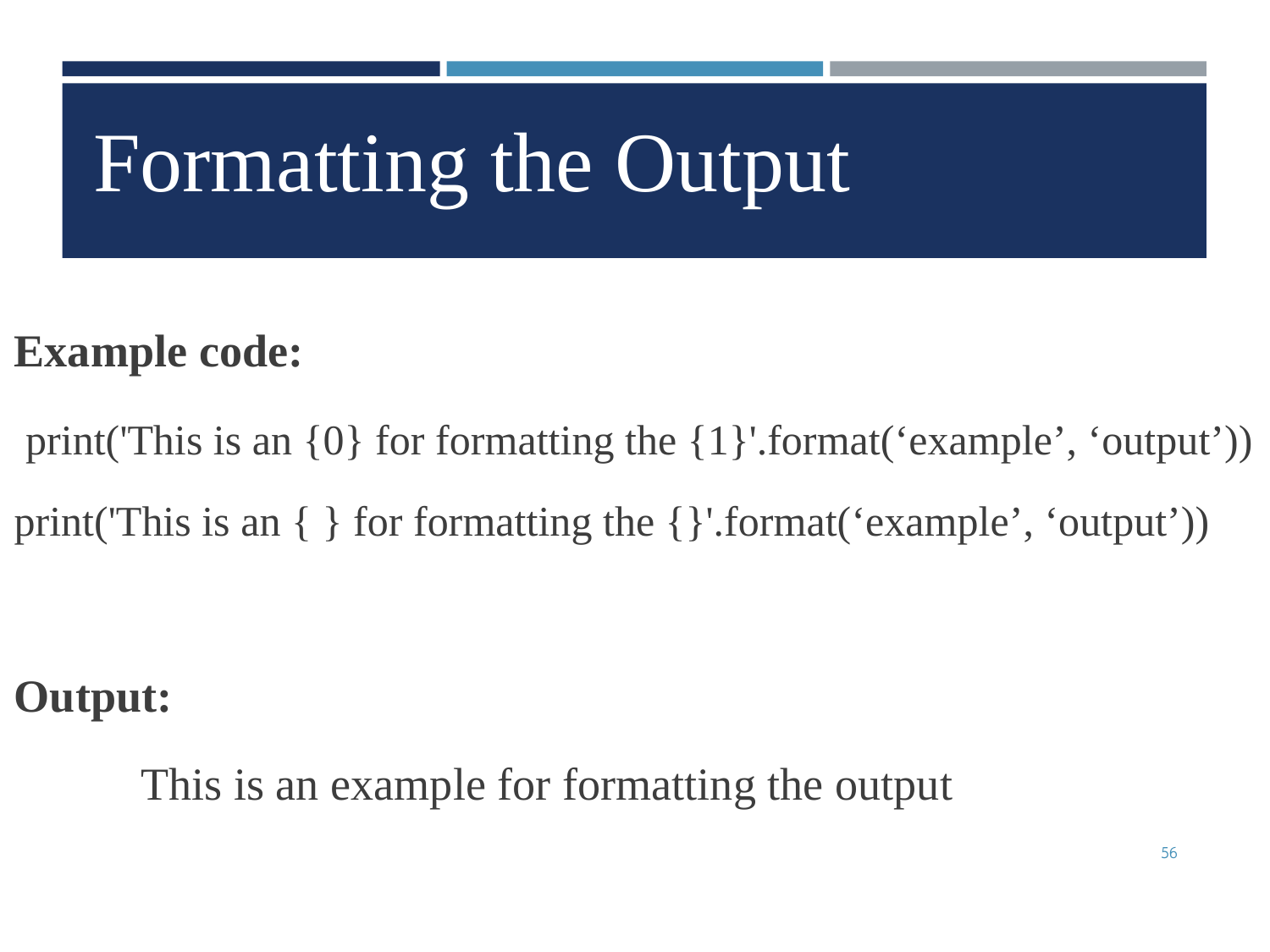

Formatting the Output
Example code:
 print('This is an {0} for formatting the {1}'.format(‘example’, ‘output’))
print('This is an { } for formatting the {}'.format(‘example’, ‘output’))

Output:
	This is an example for formatting the output
56